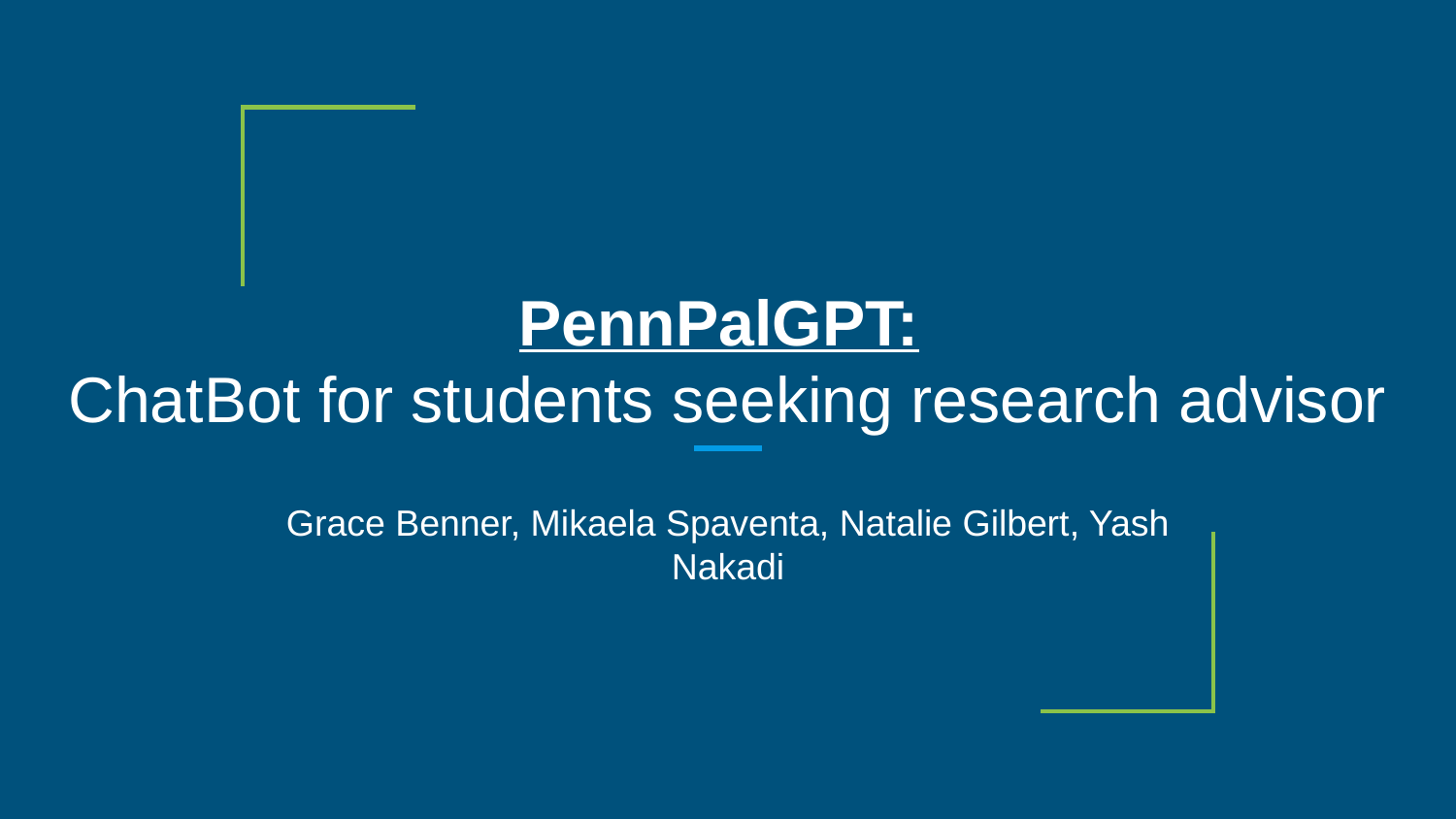

# PennPalGPT:
ChatBot for students seeking research advisor
Grace Benner, Mikaela Spaventa, Natalie Gilbert, Yash Nakadi